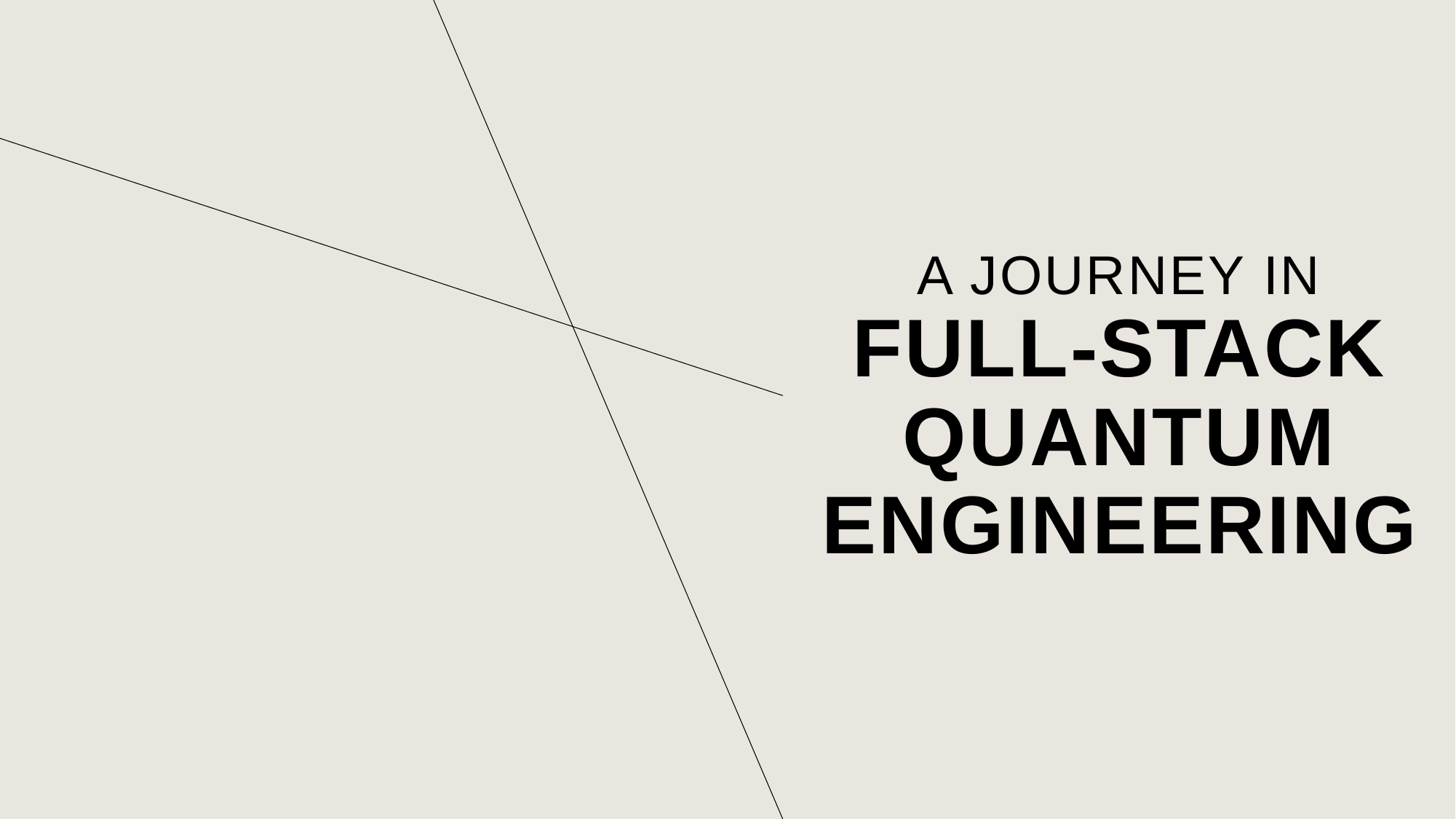

# A journey in FULL-STACK Quantum Engineering